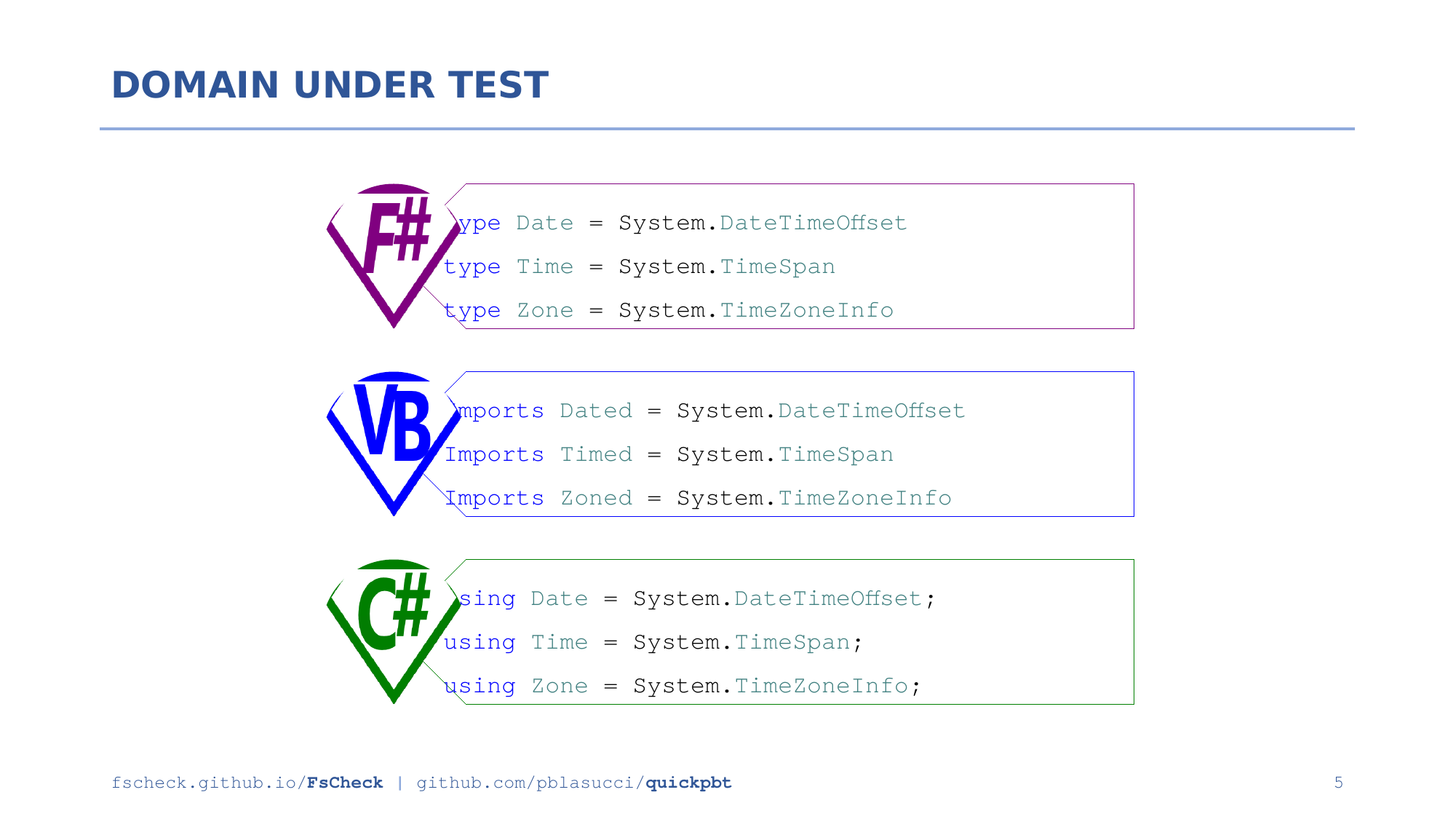

DOMAIN UNDER TEST
type Date = System.DateTimeOffset
type Time = System.TimeSpan
type Zone = System.TimeZoneInfo
Imports Dated = System.DateTimeOffset
Imports Timed = System.TimeSpan
Imports Zoned = System.TimeZoneInfo
using Date = System.DateTimeOffset;
using Time = System.TimeSpan;
using Zone = System.TimeZoneInfo;
fscheck.github.io/FsCheck | github.com/pblasucci/quickpbt
5